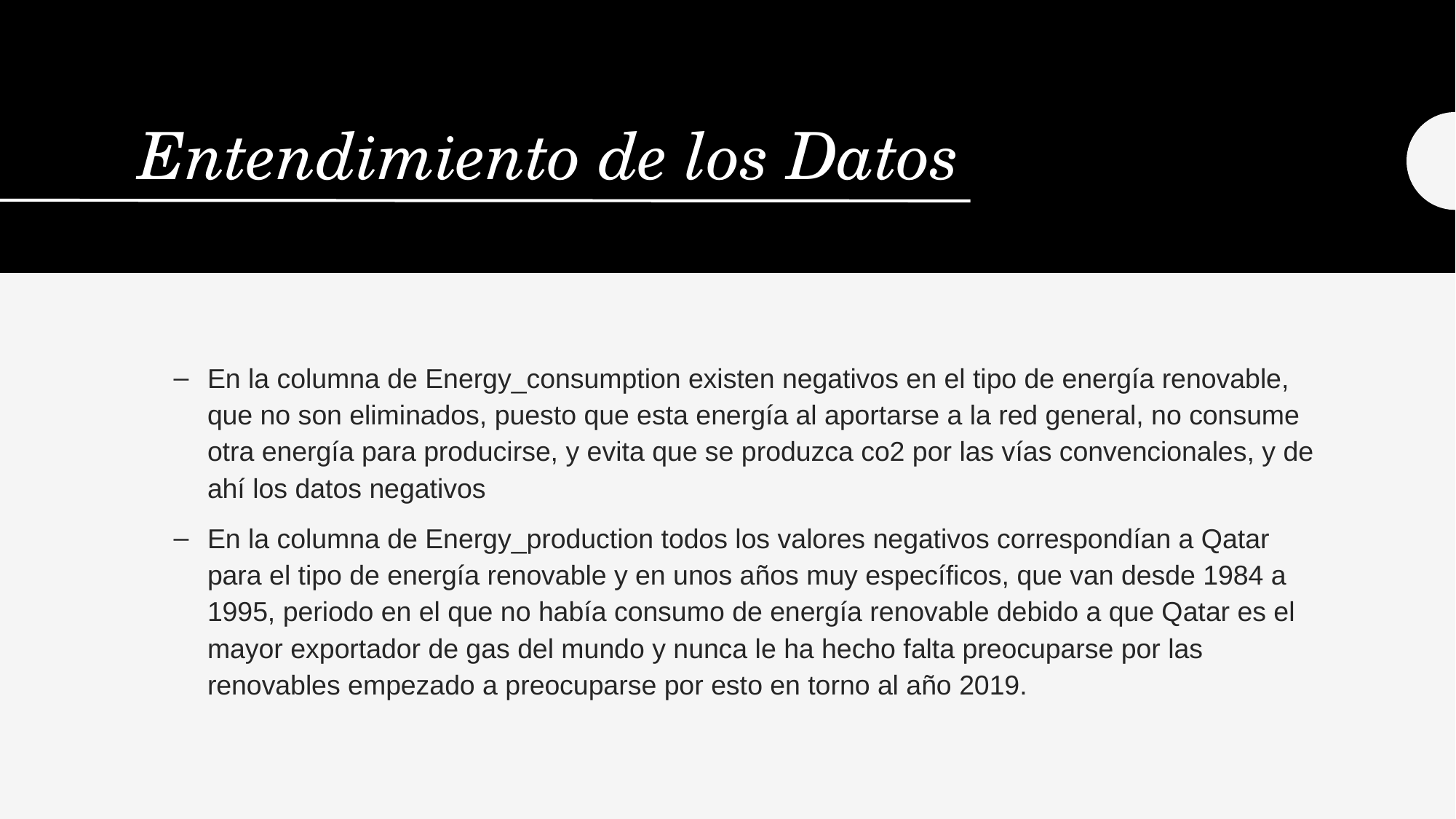

# Entendimiento de los Datos

En la columna de Energy_consumption existen negativos en el tipo de energía renovable, que no son eliminados, puesto que esta energía al aportarse a la red general, no consume otra energía para producirse, y evita que se produzca co2 por las vías convencionales, y de ahí los datos negativos
En la columna de Energy_production todos los valores negativos correspondían a Qatar para el tipo de energía renovable y en unos años muy específicos, que van desde 1984 a 1995, periodo en el que no había consumo de energía renovable debido a que Qatar es el mayor exportador de gas del mundo y nunca le ha hecho falta preocuparse por las renovables empezado a preocuparse por esto en torno al año 2019.